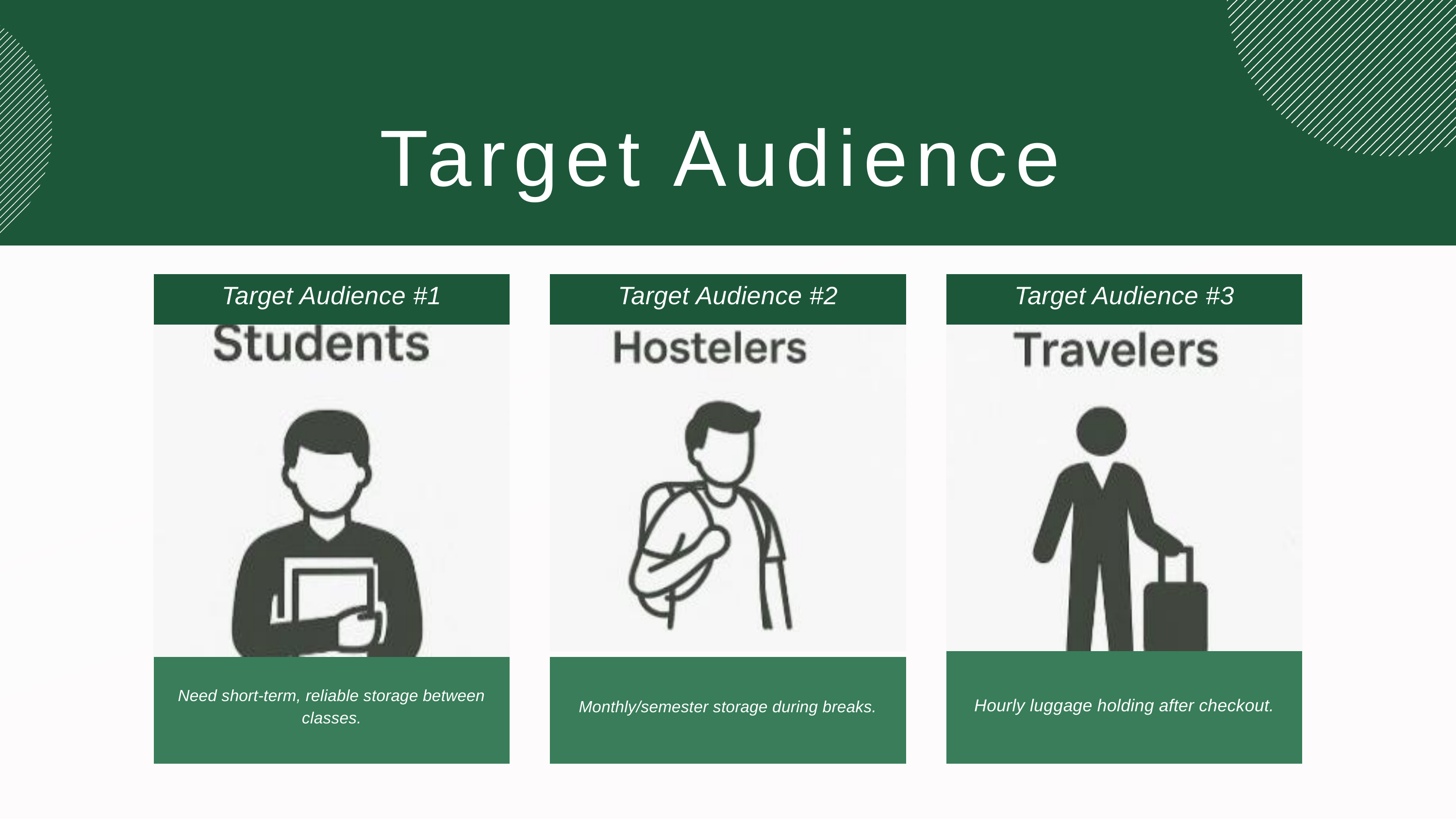

Target Audience

Target Audience #1

Target Audience #2

Target Audience #3

Hourly luggage holding after checkout.

Need short-term, reliable storage between classes.

Monthly/semester storage during breaks.